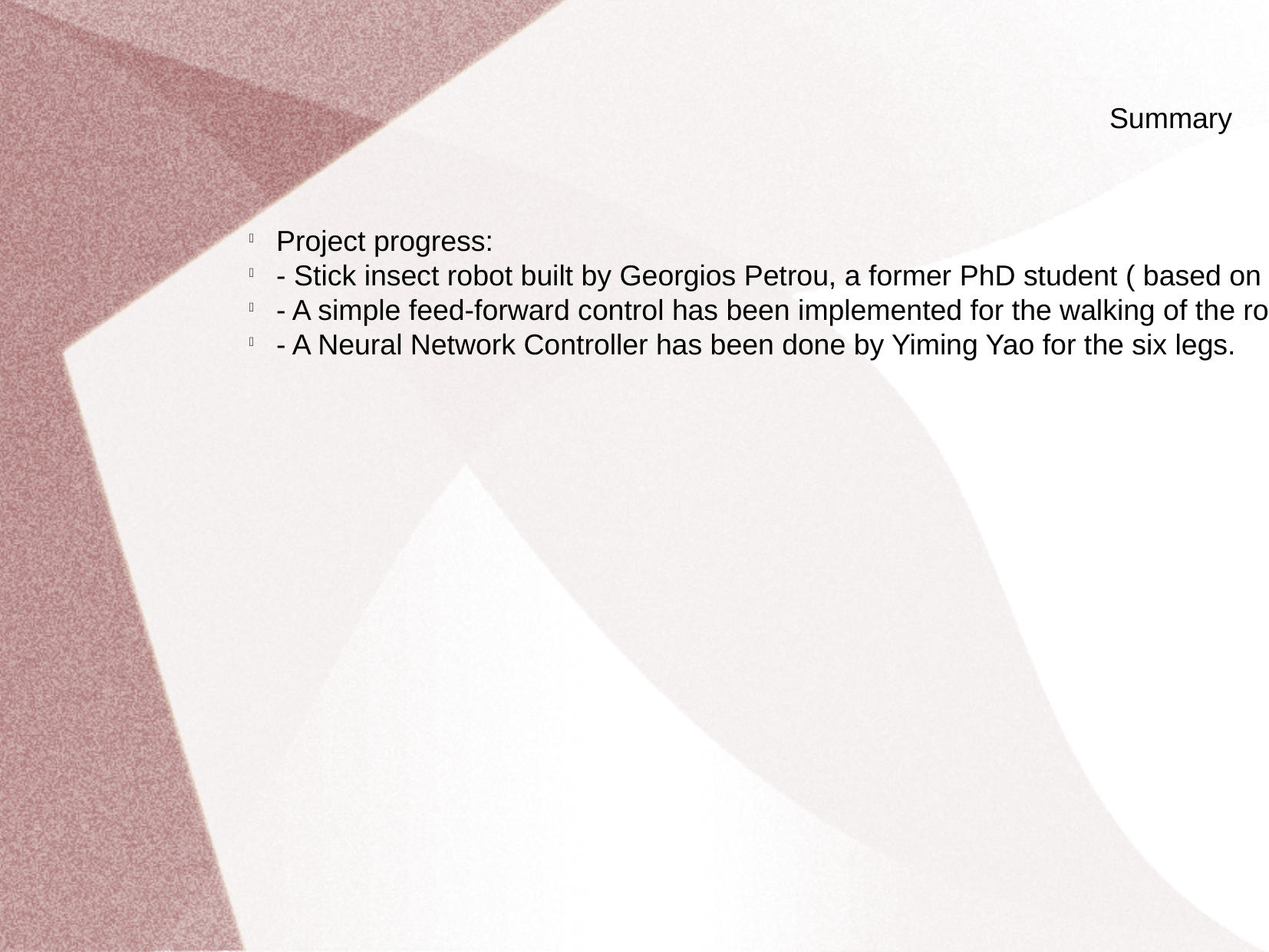

Summary
Project progress:
- Stick insect robot built by Georgios Petrou, a former PhD student ( based on the design of Lewinger et al).
- A simple feed-forward control has been implemented for the walking of the robot
- A Neural Network Controller has been done by Yiming Yao for the six legs.